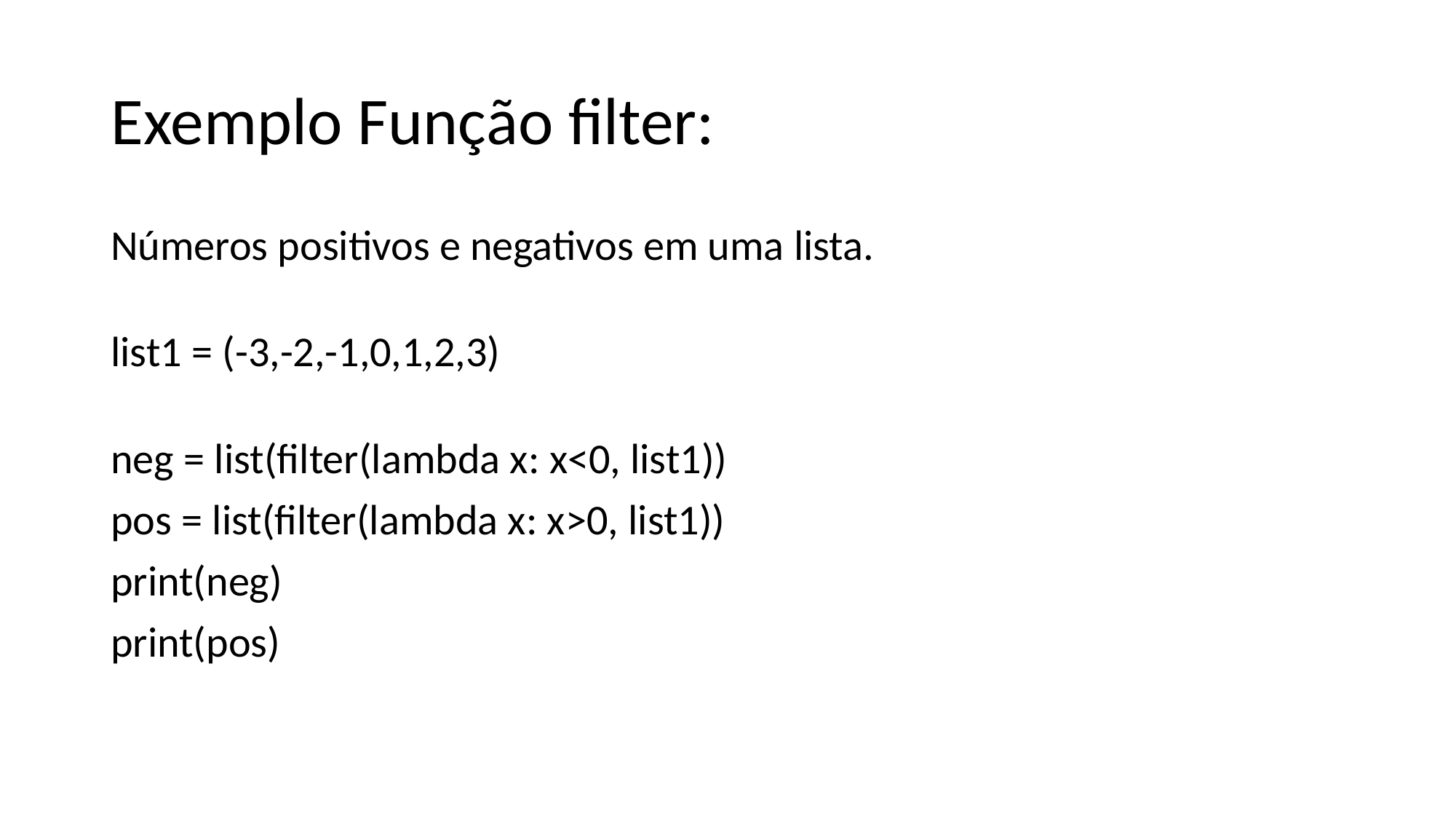

# Exemplo Função filter:
Números positivos e negativos em uma lista.
list1 = (-3,-2,-1,0,1,2,3)
neg = list(filter(lambda x: x<0, list1))
pos = list(filter(lambda x: x>0, list1))
print(neg)
print(pos)